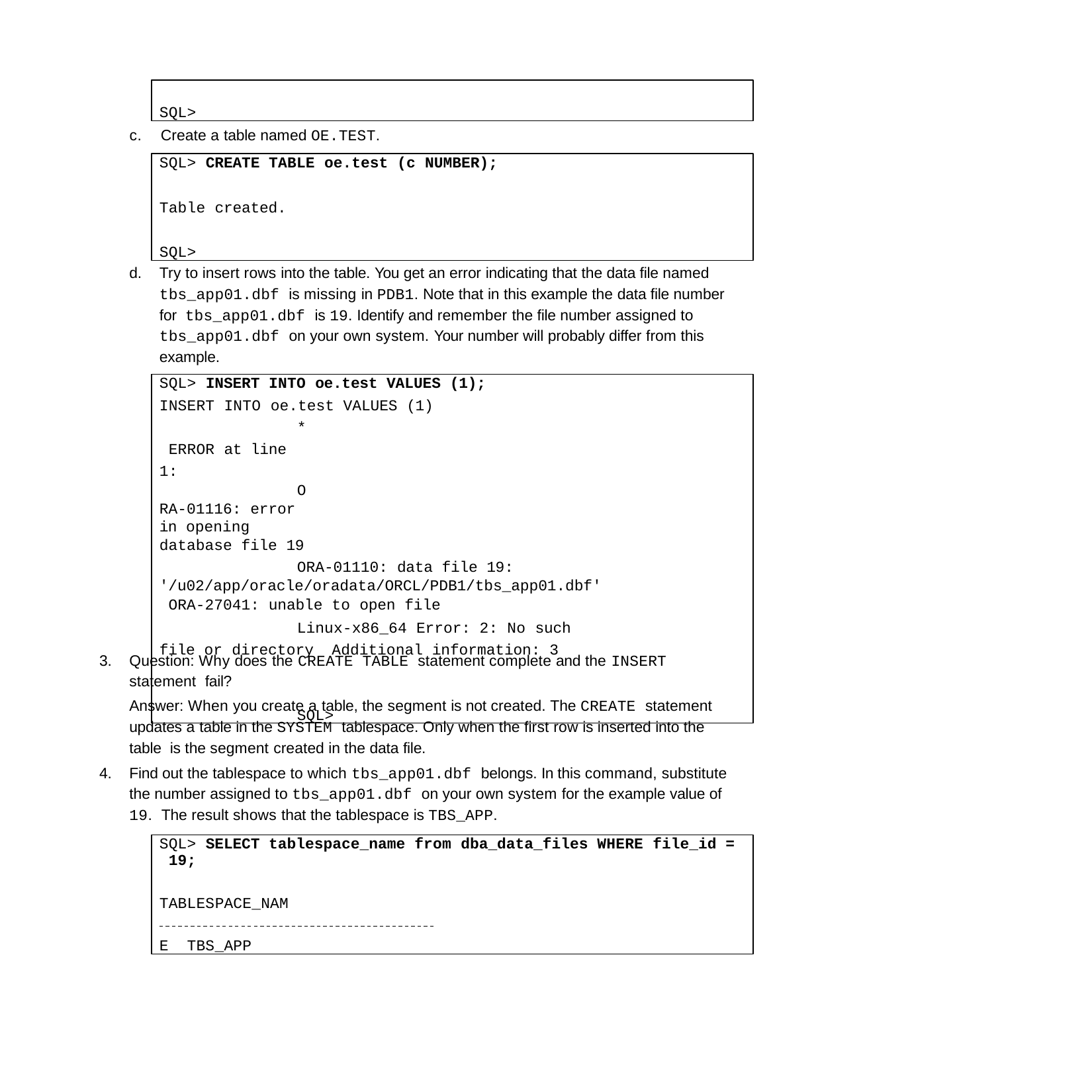

SQL>
c.	Create a table named OE.TEST.
SQL> CREATE TABLE oe.test (c NUMBER);

Table created.

SQL>
d.	Try to insert rows into the table. You get an error indicating that the data file named  tbs_app01.dbf is missing in PDB1. Note that in this example the data file number for  tbs_app01.dbf is 19. Identify and remember the file number assigned to  tbs_app01.dbf on your own system. Your number will probably differ from this  example.
SQL> INSERT INTO oe.test VALUES (1);
INSERT INTO oe.test VALUES (1)
*  ERROR at line 1:
ORA-01116: error in opening database file 19
ORA-01110: data file 19:  '/u02/app/oracle/oradata/ORCL/PDB1/tbs_app01.dbf'  ORA-27041: unable to open file
Linux-x86_64 Error: 2: No such file or directory  Additional information: 3

SQL>
Question: Why does the CREATE TABLE statement complete and the INSERT statement  fail?
Answer: When you create a table, the segment is not created. The CREATE statement  updates a table in the SYSTEM tablespace. Only when the first row is inserted into the table  is the segment created in the data file.
Find out the tablespace to which tbs_app01.dbf belongs. In this command, substitute  the number assigned to tbs_app01.dbf on your own system for the example value of 19.  The result shows that the tablespace is TBS_APP.
SQL> SELECT tablespace_name from dba_data_files WHERE file_id =  19;
TABLESPACE_NAME  TBS_APP